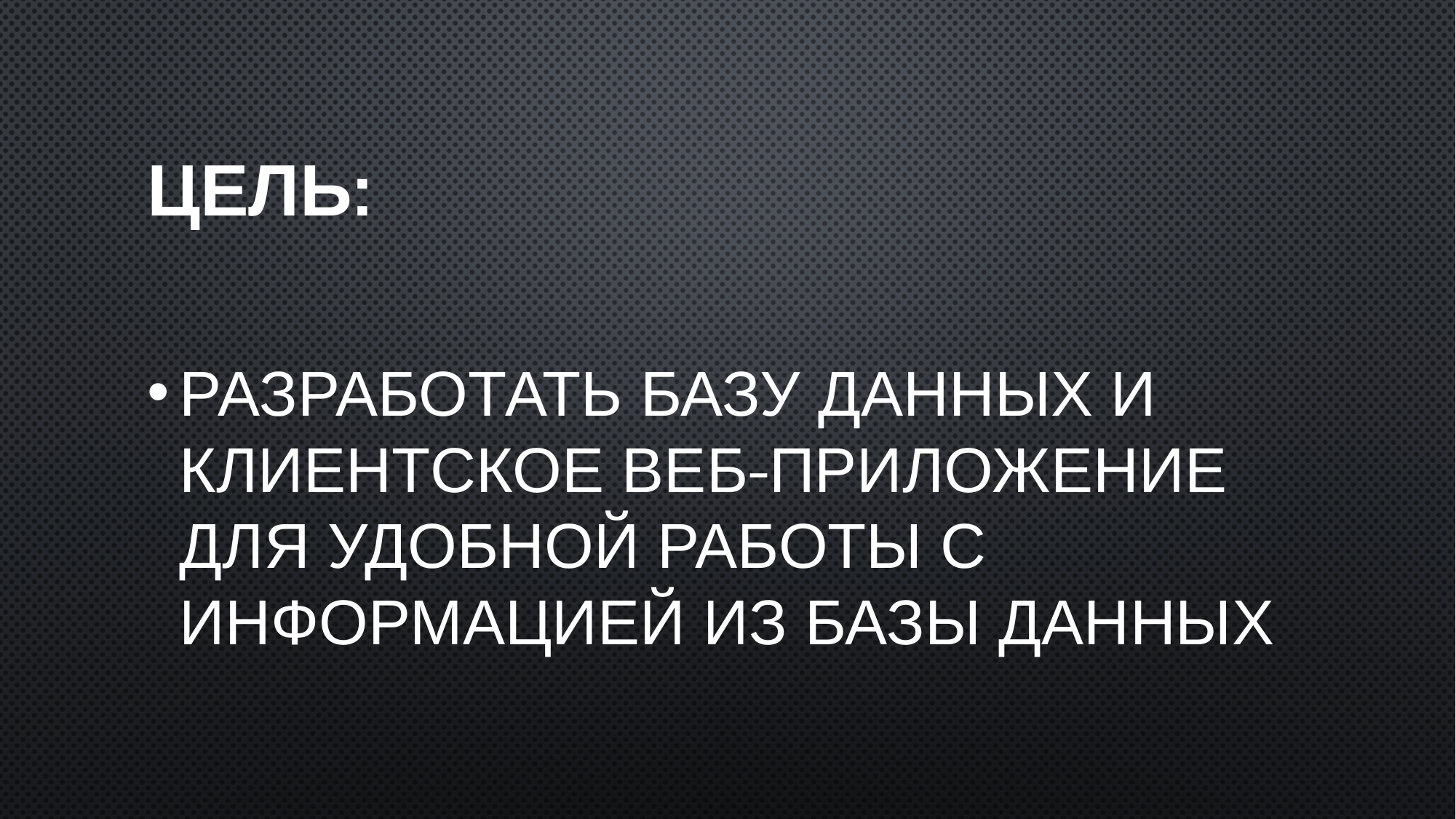

# Цель:
разработать базу данных и клиентское веб-приложение для удобной работы с информацией из базы данных